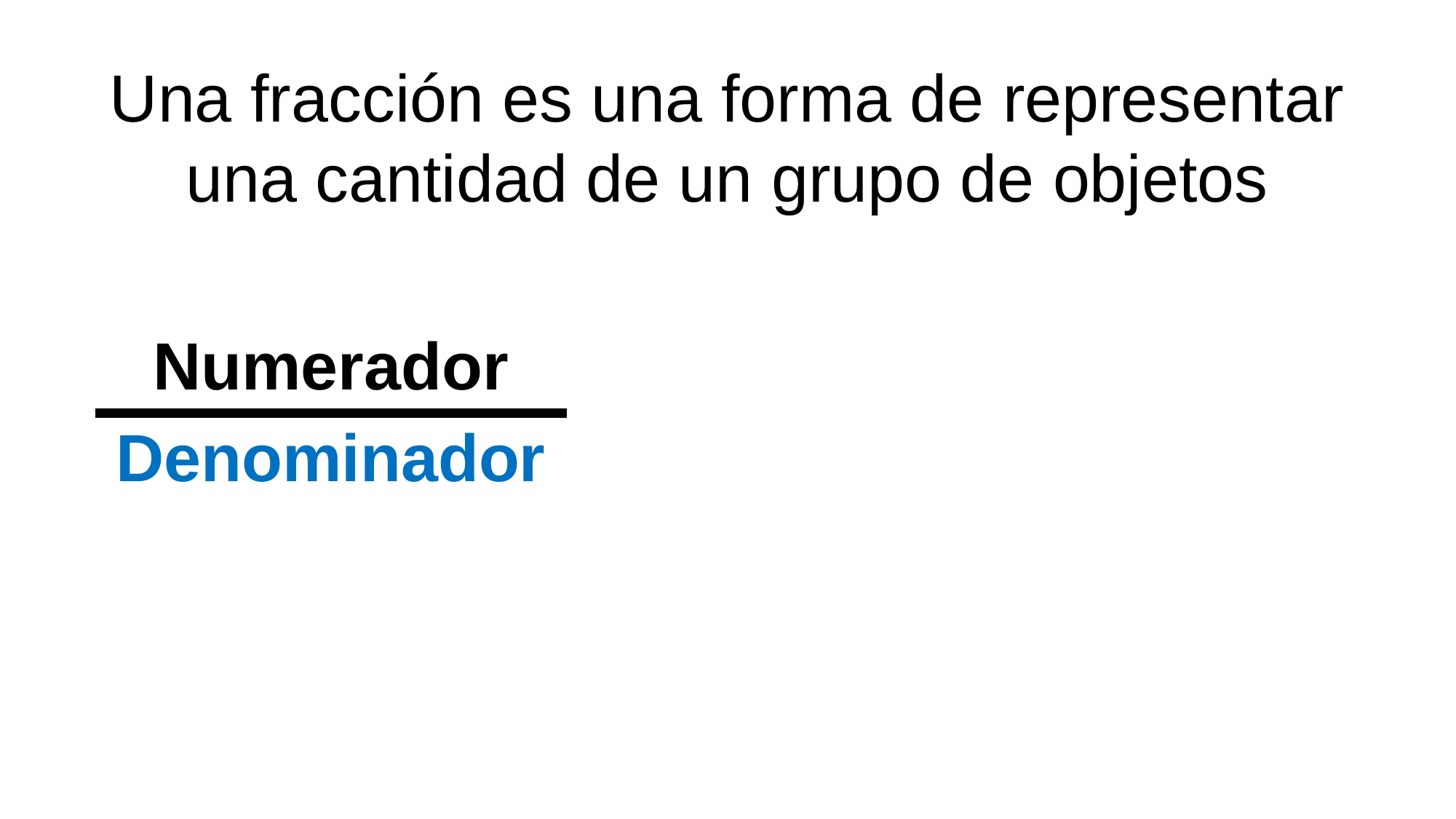

Una fracción es una forma de representar una cantidad de un grupo de objetos
Numerador

Denominador